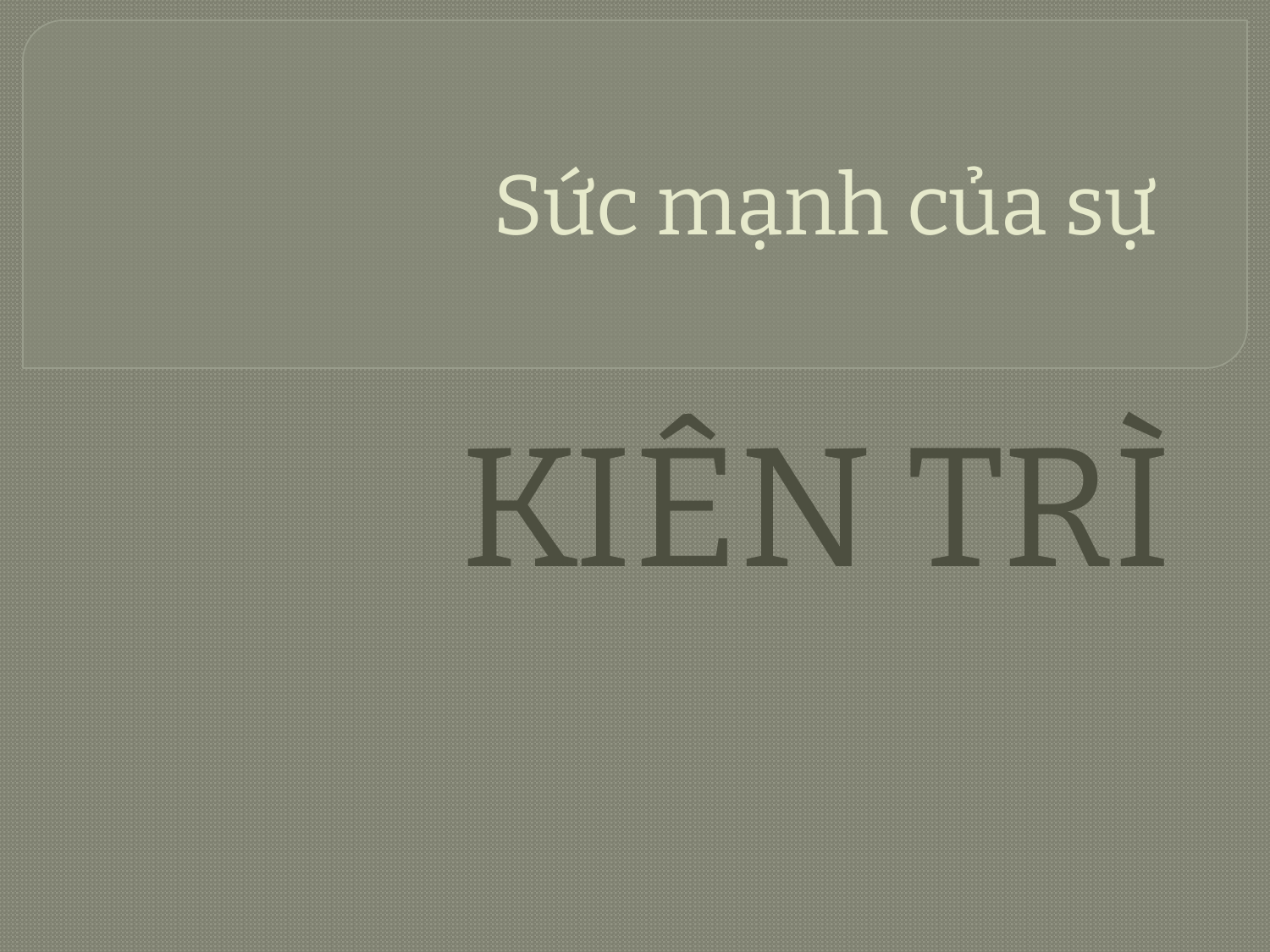

# Sức mạnh của sự
KIÊN TRÌ